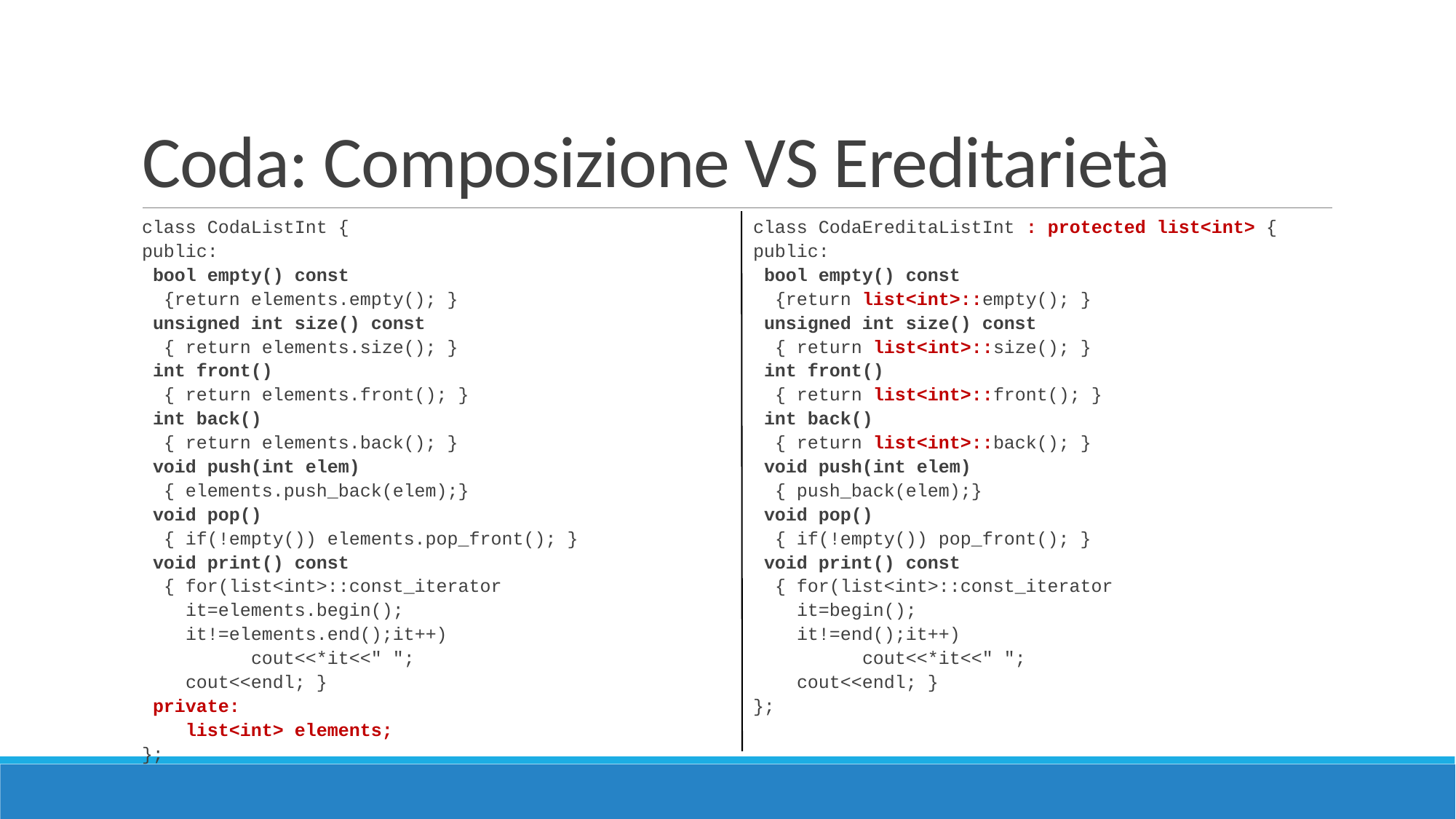

# Coda: Composizione VS Ereditarietà
class CodaListInt {
public:
 bool empty() const
  {return elements.empty(); }
 unsigned int size() const
  { return elements.size(); }
 int front()
  { return elements.front(); }
 int back()
  { return elements.back(); }
 void push(int elem)
  { elements.push_back(elem);}
 void pop()
  { if(!empty()) elements.pop_front(); }
 void print() const
  { for(list<int>::const_iterator
    it=elements.begin();
    it!=elements.end();it++)
	cout<<*it<<" ";
    cout<<endl; }
 private:
    list<int> elements;
};
class CodaEreditaListInt : protected list<int> {
public:
 bool empty() const
  {return list<int>::empty(); }
 unsigned int size() const
  { return list<int>::size(); }
 int front()
  { return list<int>::front(); }
 int back()
  { return list<int>::back(); }
 void push(int elem)
  { push_back(elem);}
 void pop()
  { if(!empty()) pop_front(); }
 void print() const
  { for(list<int>::const_iterator
    it=begin();
    it!=end();it++)
	cout<<*it<<" ";
    cout<<endl; }
};